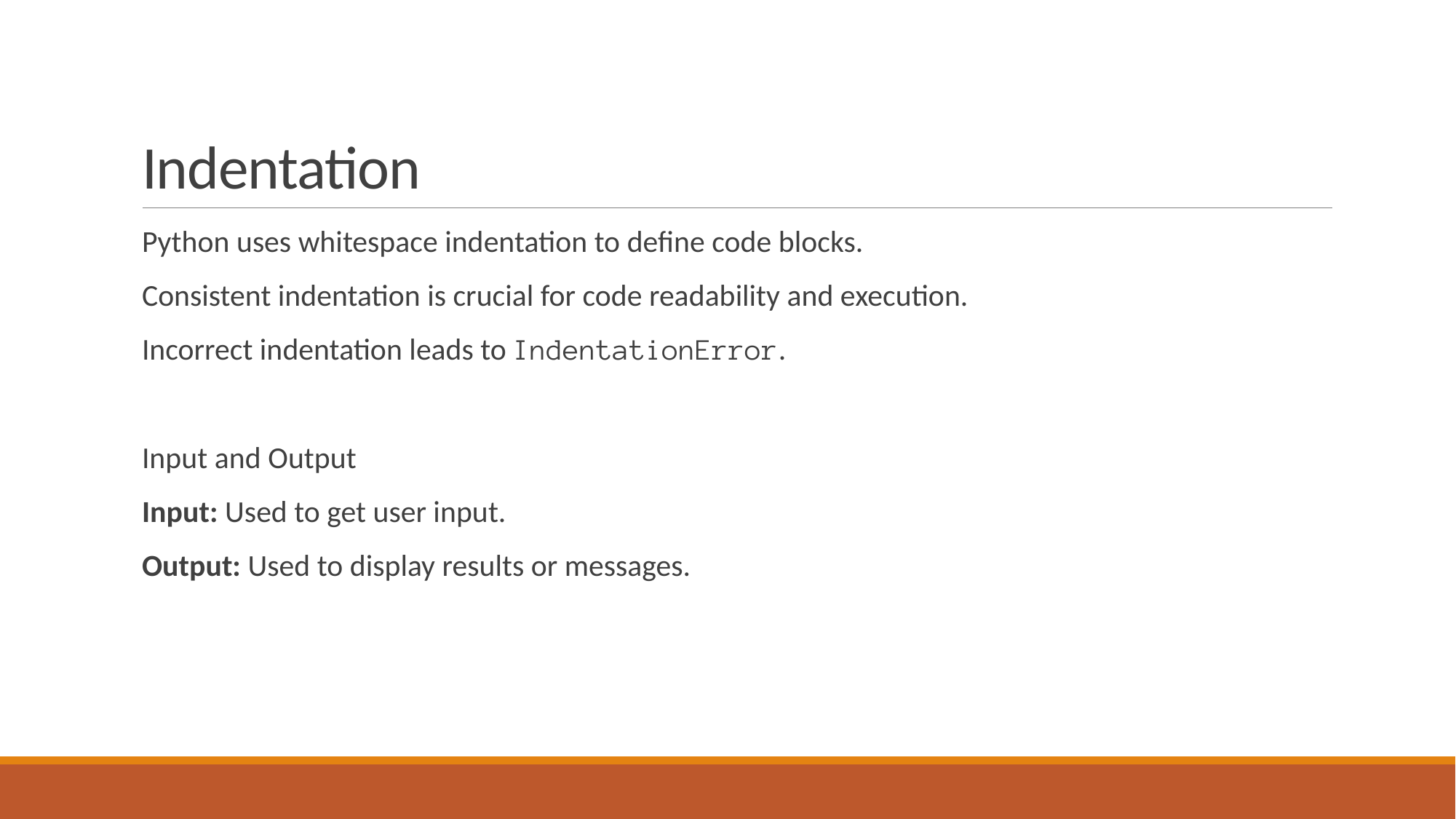

# Indentation
Python uses whitespace indentation to define code blocks.
Consistent indentation is crucial for code readability and execution.
Incorrect indentation leads to IndentationError.

Input and Output
Input: Used to get user input.
Output: Used to display results or messages.